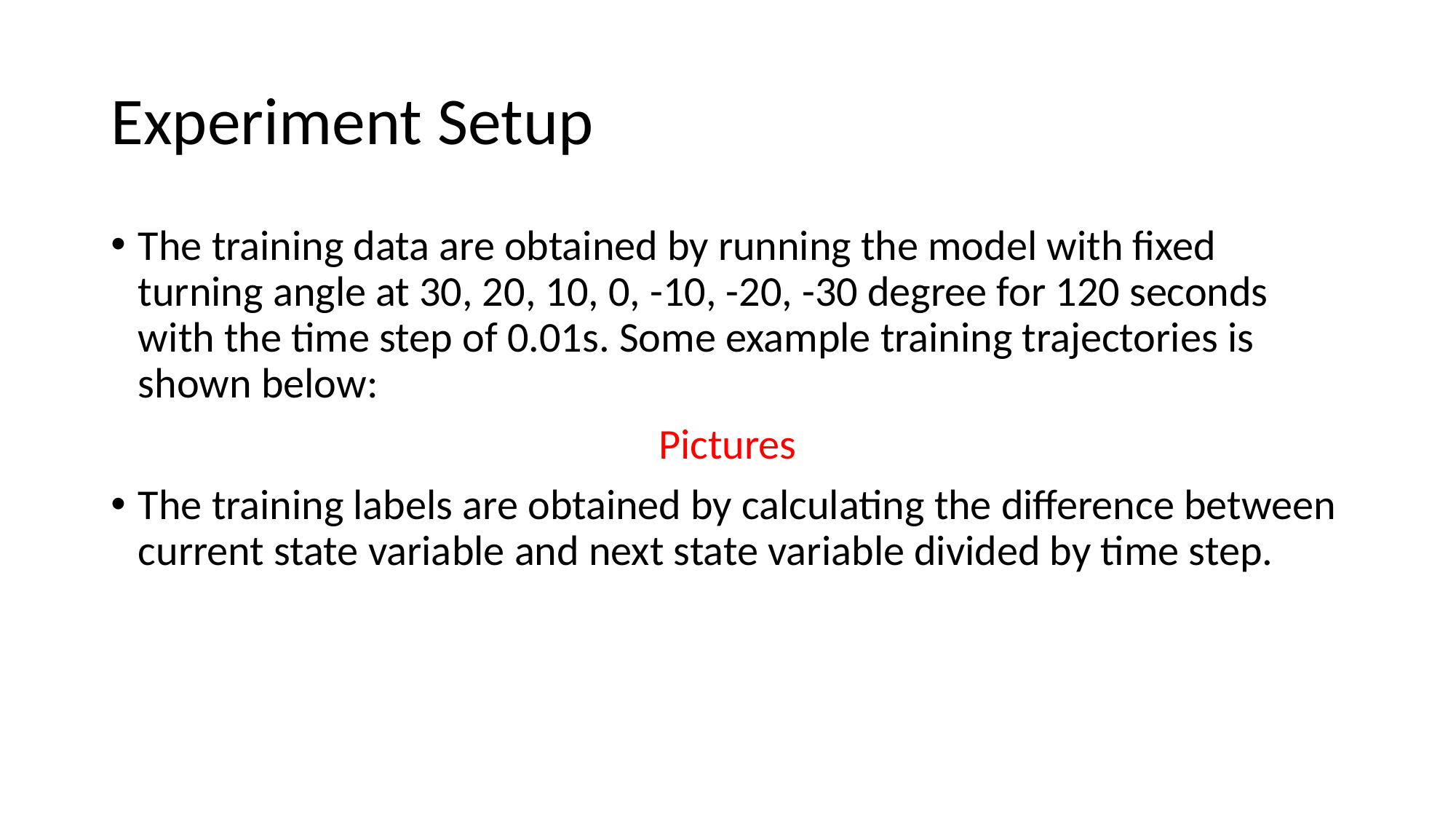

# Experiment Setup
The training data are obtained by running the model with fixed turning angle at 30, 20, 10, 0, -10, -20, -30 degree for 120 seconds with the time step of 0.01s. Some example training trajectories is shown below:
Pictures
The training labels are obtained by calculating the difference between current state variable and next state variable divided by time step.